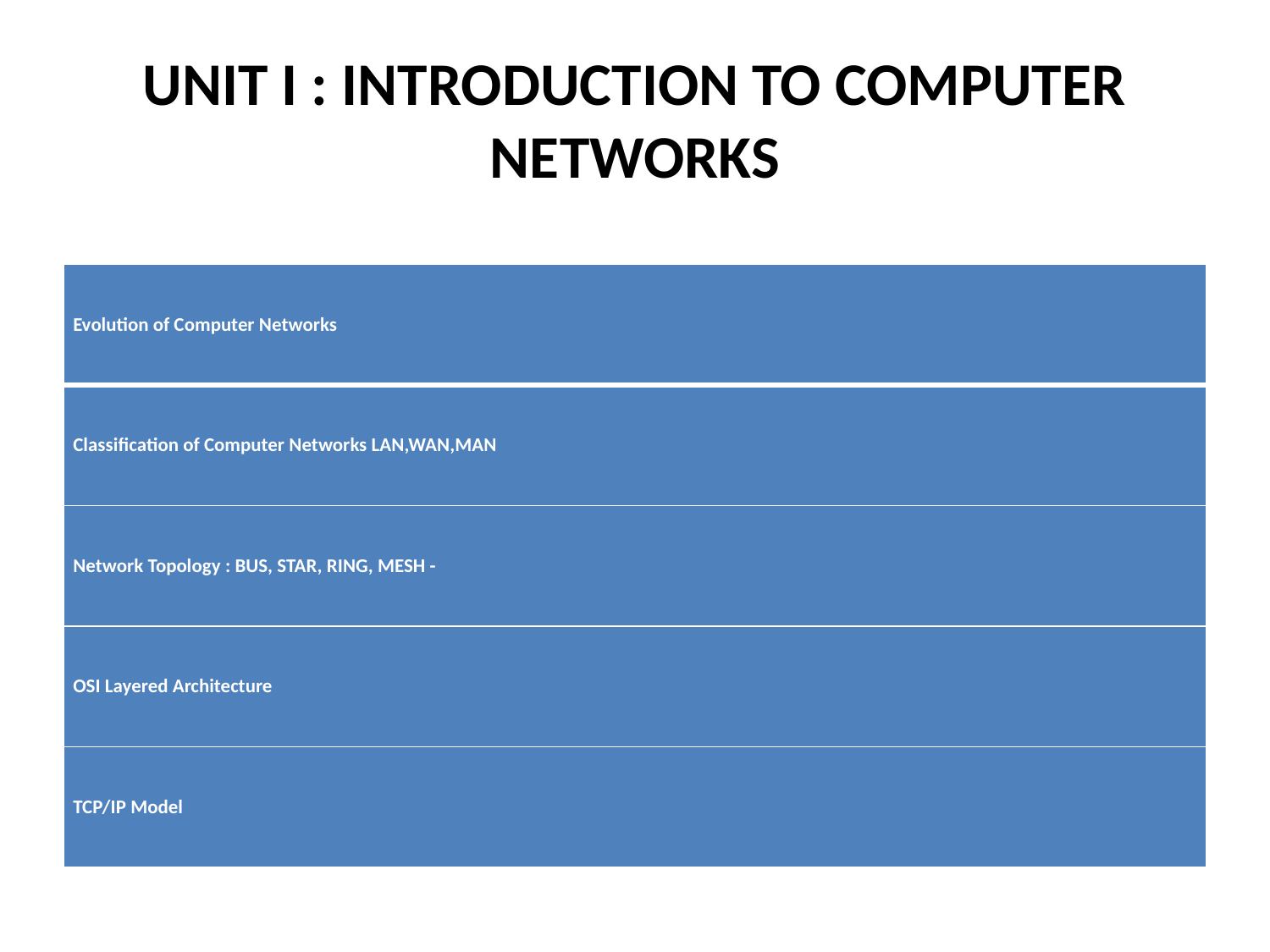

# UNIT I : INTRODUCTION TO COMPUTER NETWORKS
| Evolution of Computer Networks |
| --- |
| Classification of Computer Networks LAN,WAN,MAN |
| Network Topology : BUS, STAR, RING, MESH - |
| OSI Layered Architecture |
| TCP/IP Model |